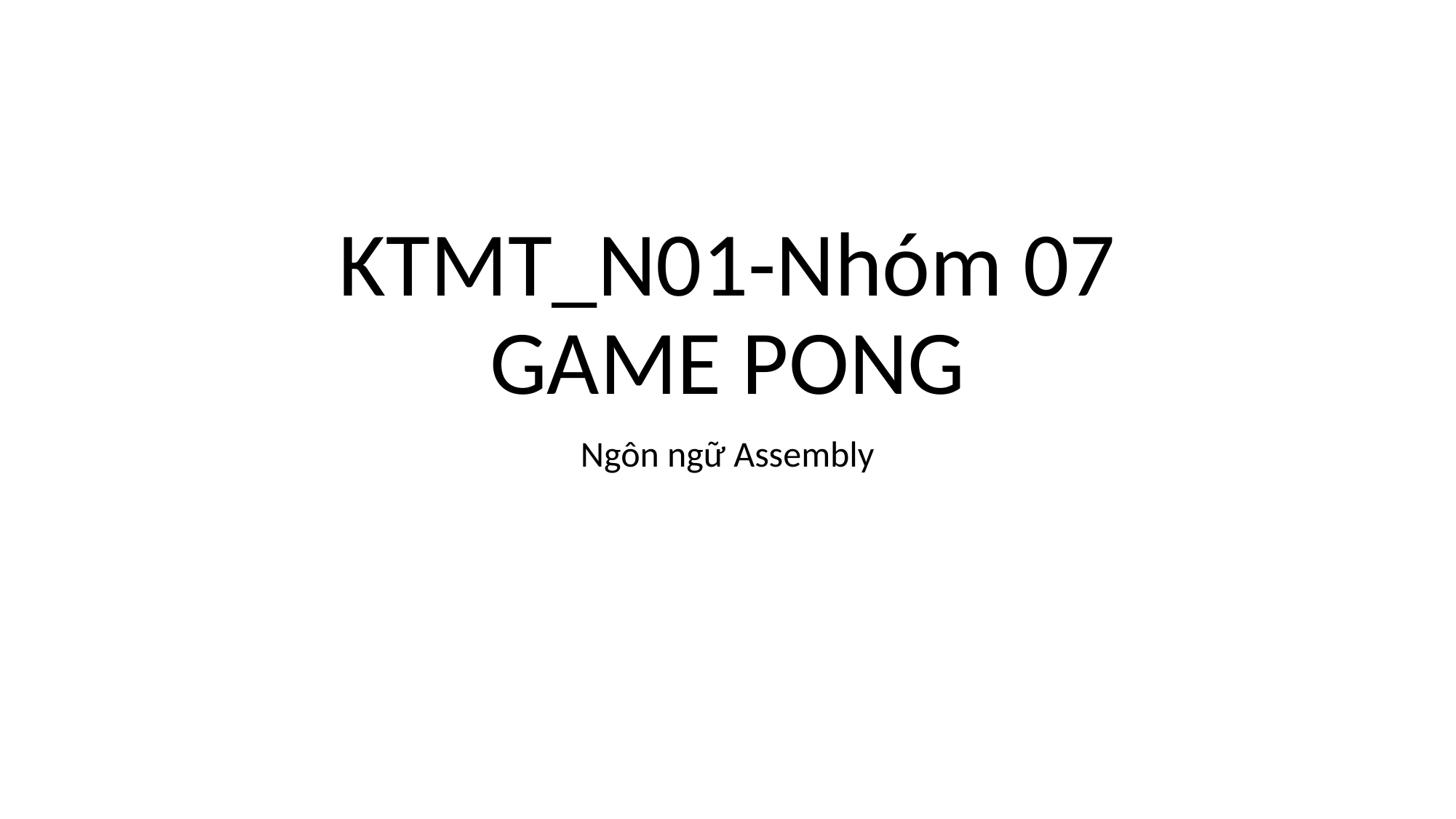

# KTMT_N01-Nhóm 07 GAME PONG
Ngôn ngữ Assembly